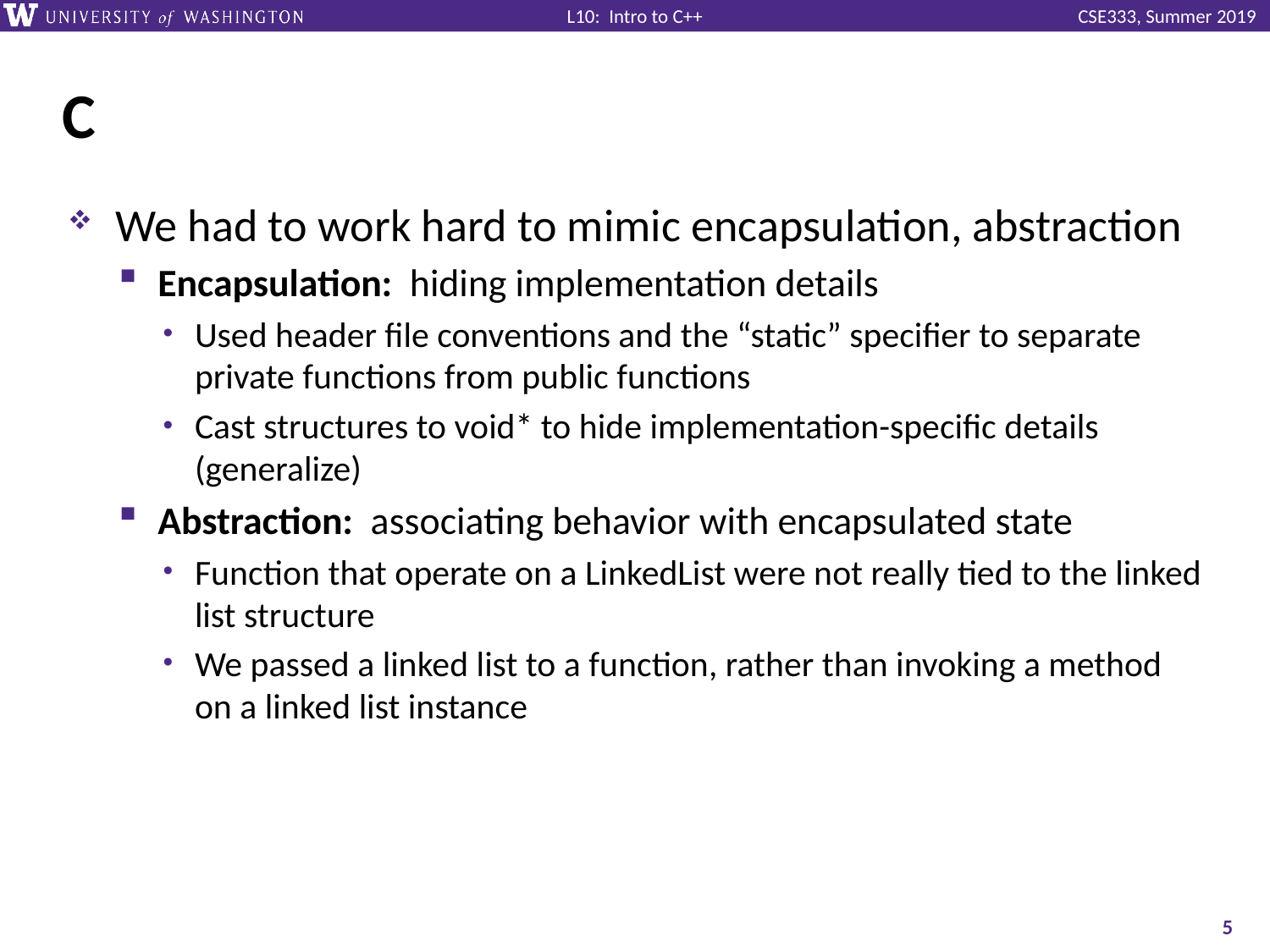

# C
We had to work hard to mimic encapsulation, abstraction
Encapsulation:  hiding implementation details
Used header file conventions and the “static” specifier to separate private functions from public functions
Cast structures to void* to hide implementation-specific details (generalize)
Abstraction:  associating behavior with encapsulated state
Function that operate on a LinkedList were not really tied to the linked list structure
We passed a linked list to a function, rather than invoking a method on a linked list instance
5